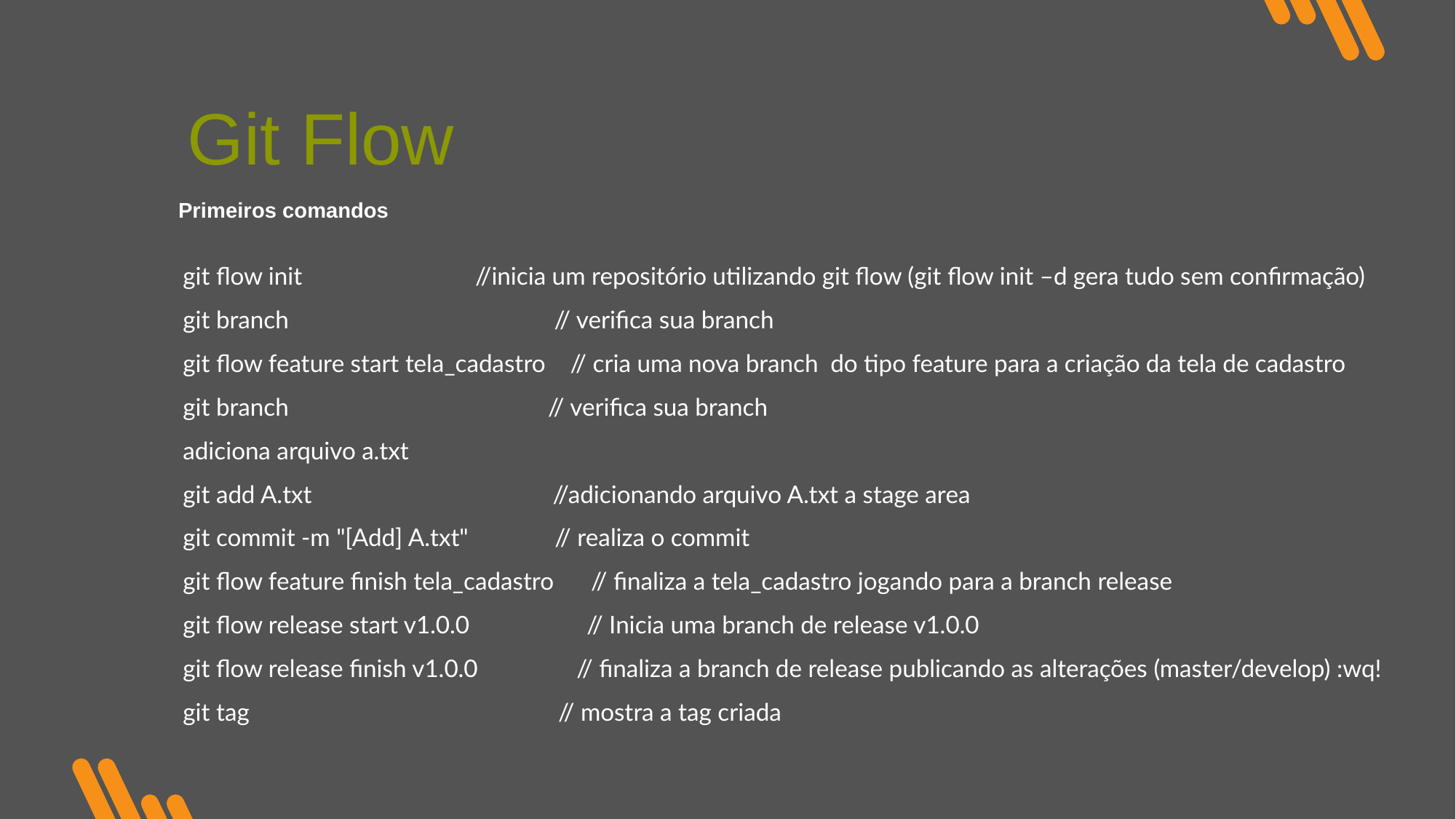

Git Flow
Primeiros comandos
git flow init                            //inicia um repositório utilizando git flow (git flow init –d gera tudo sem confirmação)
git branch                                           // verifica sua branch
git flow feature start tela_cadastro    // cria uma nova branch  do tipo feature para a criação da tela de cadastro
git branch                                          // verifica sua branch
adiciona arquivo a.txt
git add A.txt                                       //adicionando arquivo A.txt a stage area
git commit -m "[Add] A.txt"              // realiza o commit
git flow feature finish tela_cadastro      // finaliza a tela_cadastro jogando para a branch release
git flow release start v1.0.0                   // Inicia uma branch de release v1.0.0
git flow release finish v1.0.0                // finaliza a branch de release publicando as alterações (master/develop) :wq!
git tag                                                  // mostra a tag criada